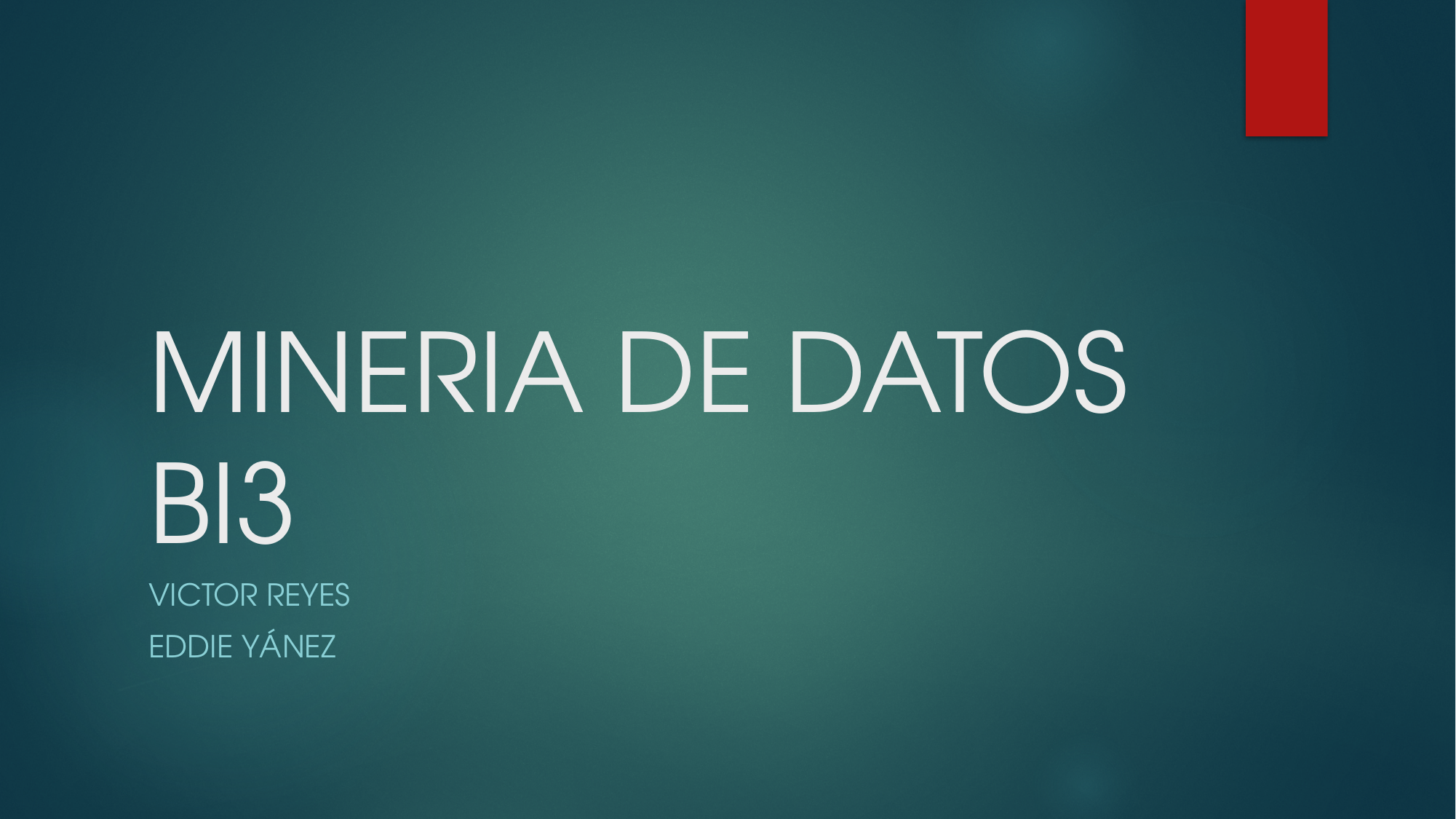

# MINERIA DE DATOS BI3
Victor Reyes
Eddie Yánez